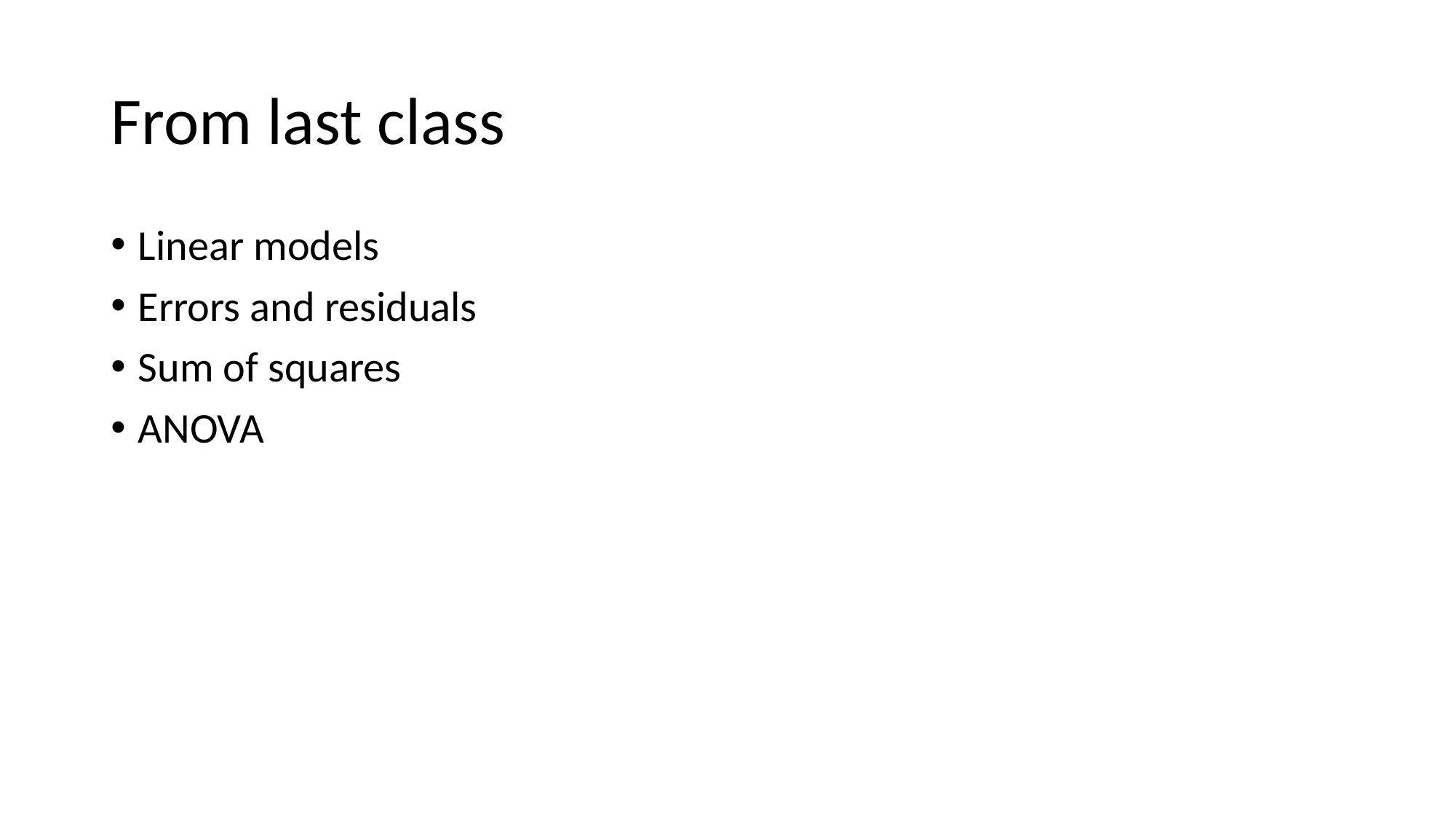

# From last class
Linear models
Errors and residuals
Sum of squares
ANOVA